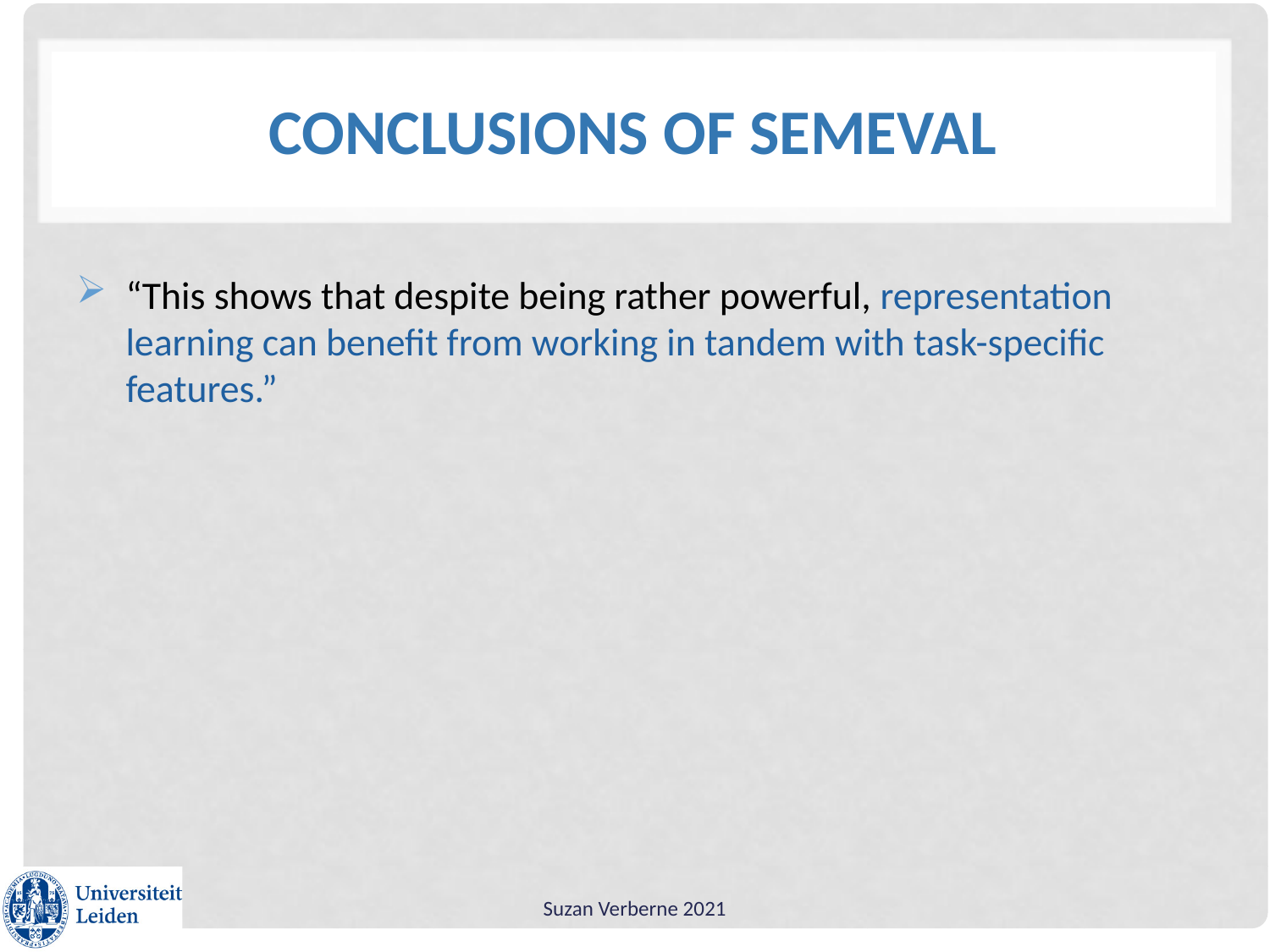

# Conclusions of SemEval
“This shows that despite being rather powerful, representation learning can benefit from working in tandem with task-specific features.”

Suzan Verberne 2021